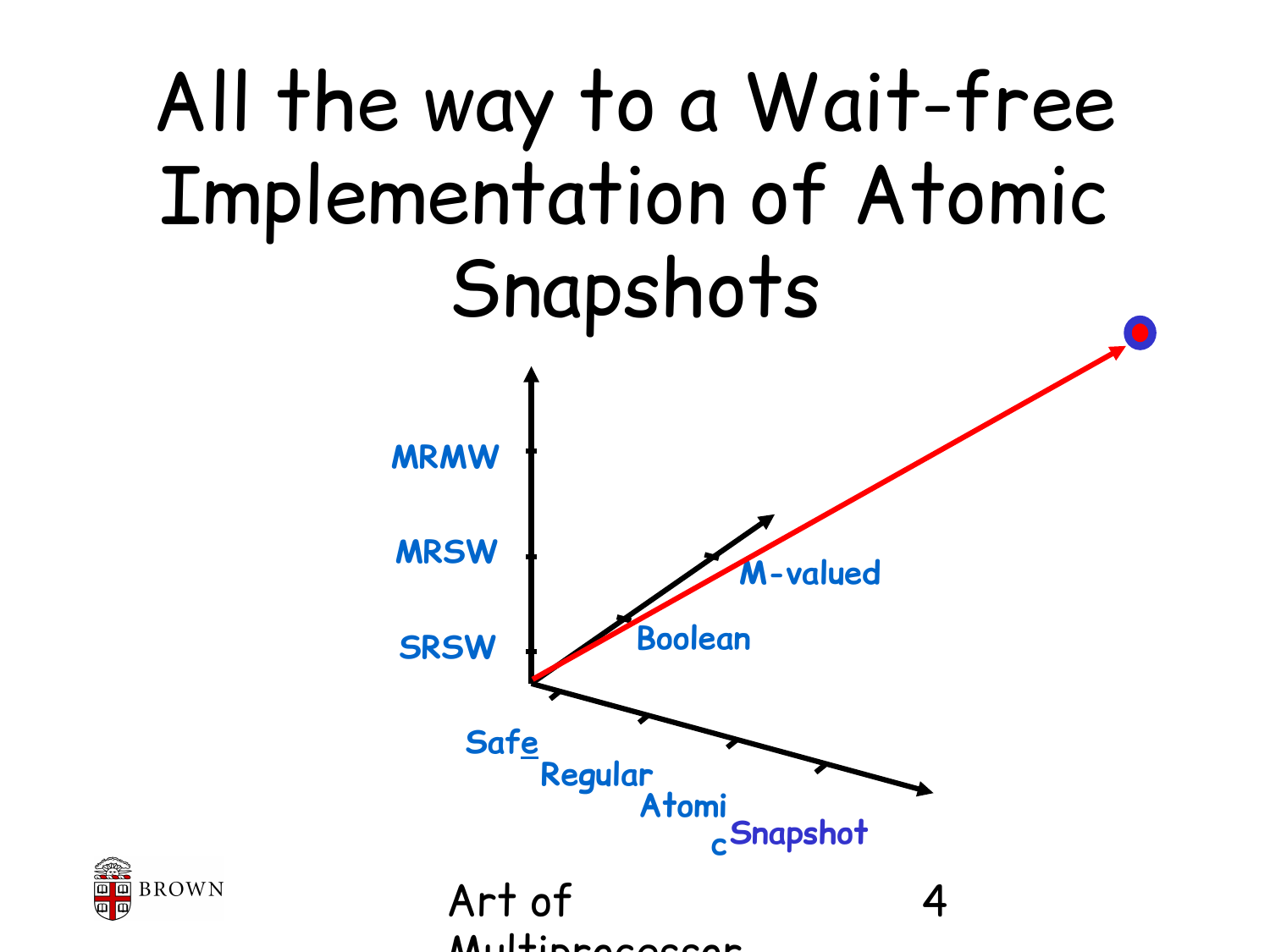

# All the way to a Wait-free Implementation of Atomic Snapshots

MRMW
MRSW
M-valued
Boolean
SRSW
Safe
Regular
Atomic
Snapshot
Art of Multiprocessor Programming
4